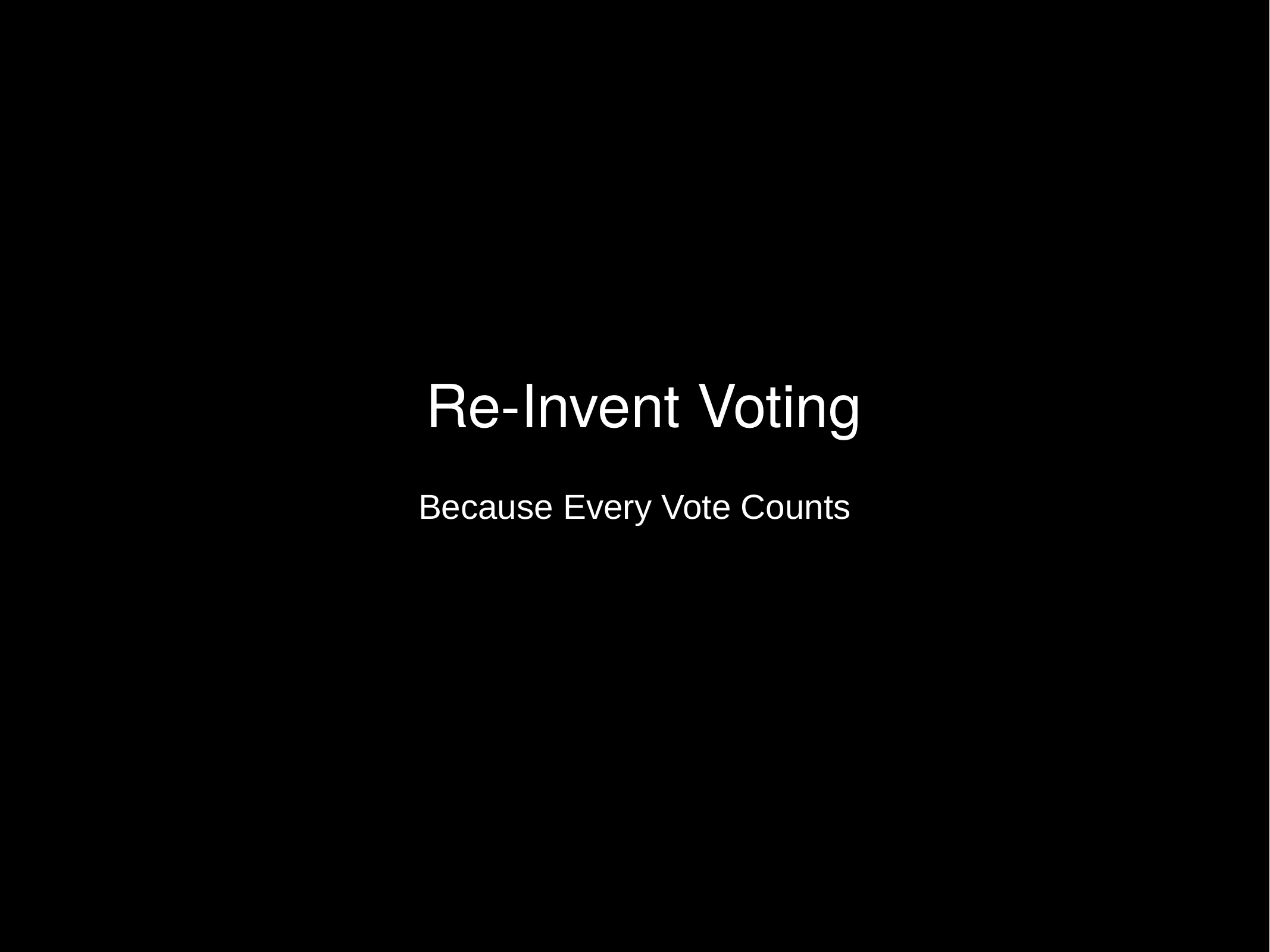

# Re-Invent Voting
Because Every Vote Counts